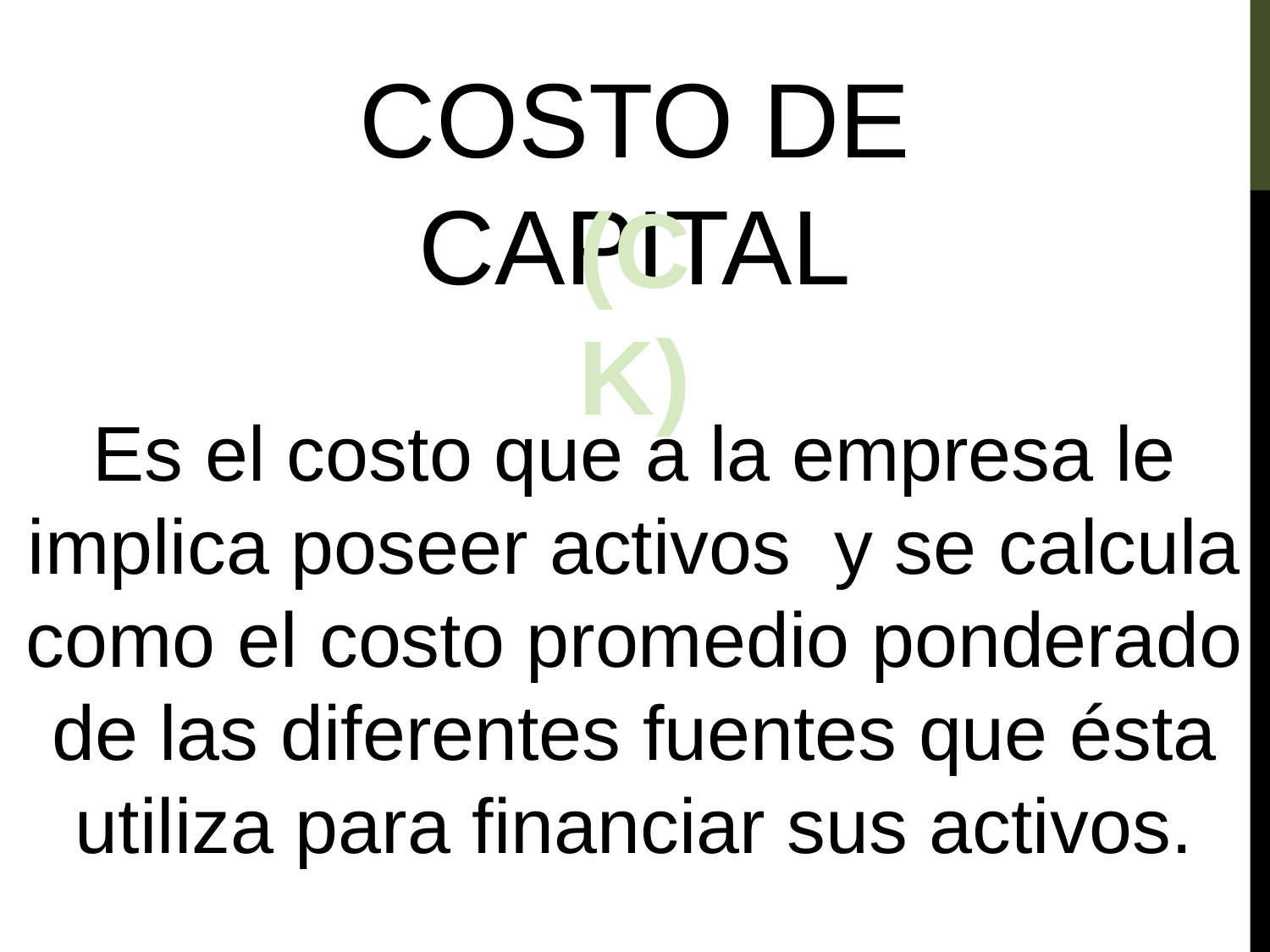

COSTO DE CAPITAL
(CK)
Es el costo que a la empresa le implica poseer activos  y se calcula como el costo promedio ponderado de las diferentes fuentes que ésta utiliza para financiar sus activos.